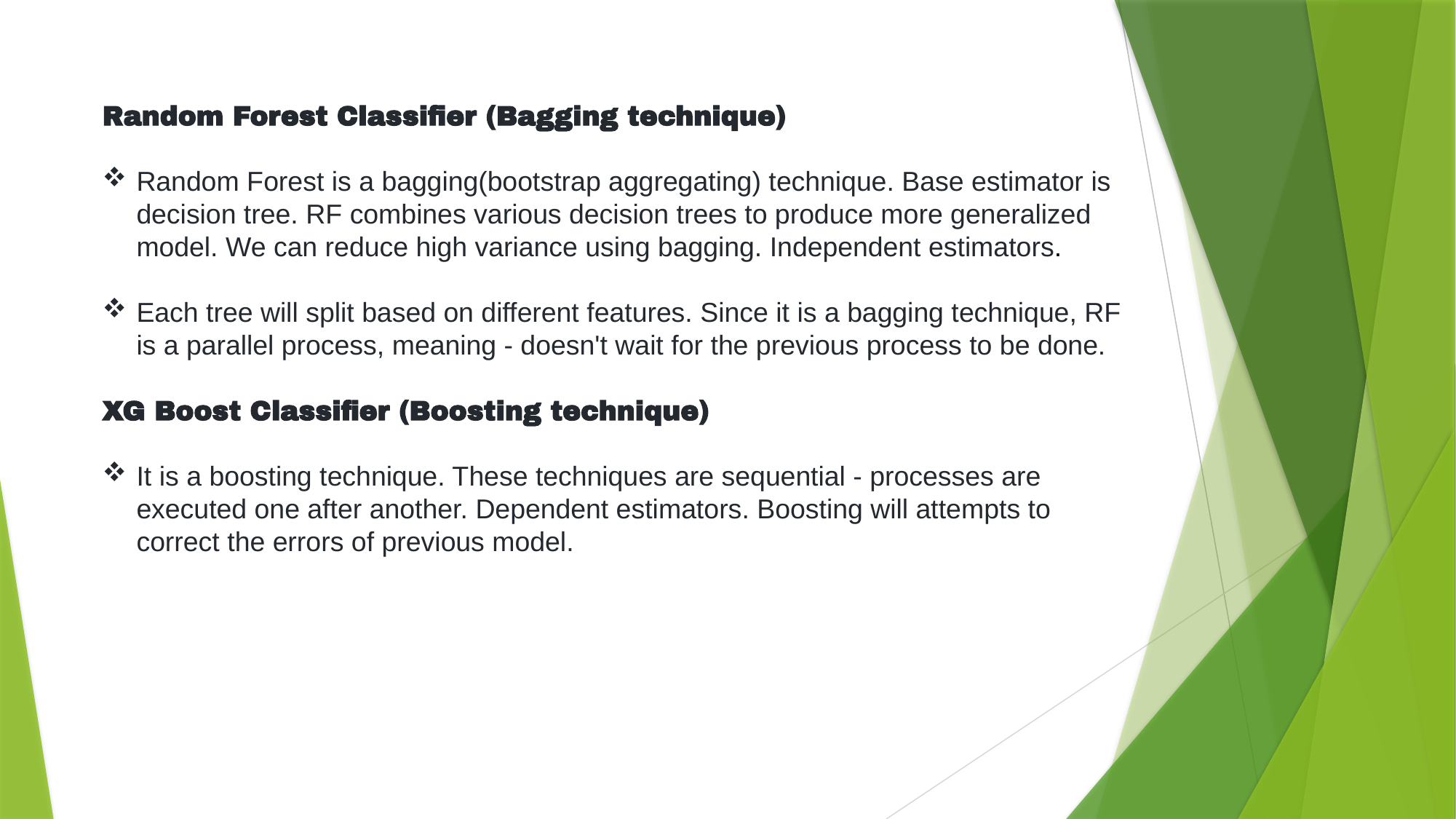

Random Forest Classifier (Bagging technique)​

Random Forest is a bagging(bootstrap aggregating) technique. Base estimator is decision tree. RF combines various decision trees to produce more generalized model. We can reduce high variance using bagging. Independent estimators​.

Each tree will split based on different features. Since it is a bagging technique, RF is a parallel process, meaning - doesn't wait for the previous process to be done.​

XG Boost Classifier (Boosting technique)​

It is a boosting technique. These techniques are sequential - processes are executed one after another. Dependent estimators. Boosting will attempts to correct the errors of previous model.